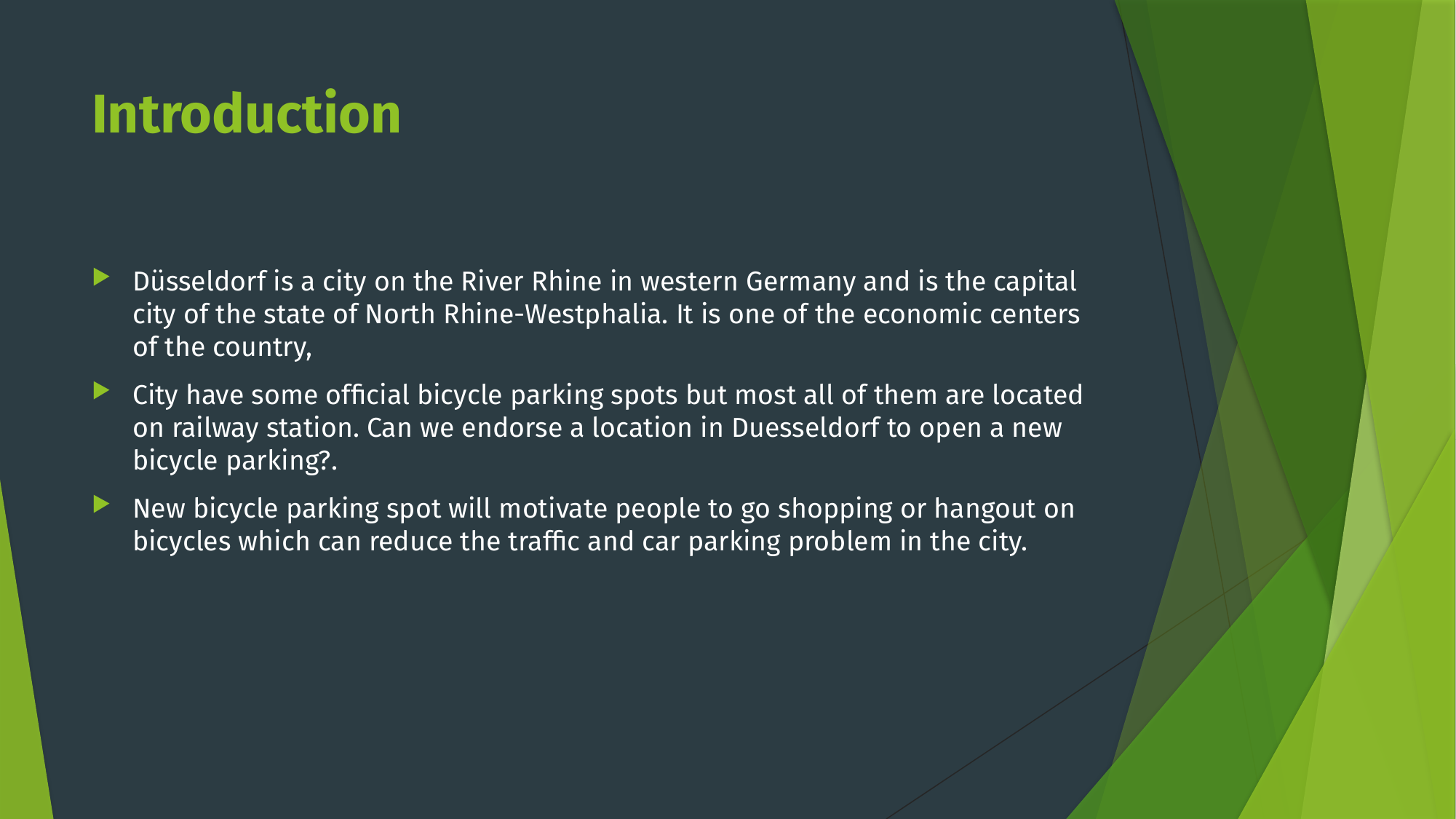

# Introduction
Düsseldorf is a city on the River Rhine in western Germany and is the capital city of the state of North Rhine-Westphalia. It is one of the economic centers of the country,
City have some official bicycle parking spots but most all of them are located on railway station. Can we endorse a location in Duesseldorf to open a new bicycle parking?.
New bicycle parking spot will motivate people to go shopping or hangout on bicycles which can reduce the traffic and car parking problem in the city.